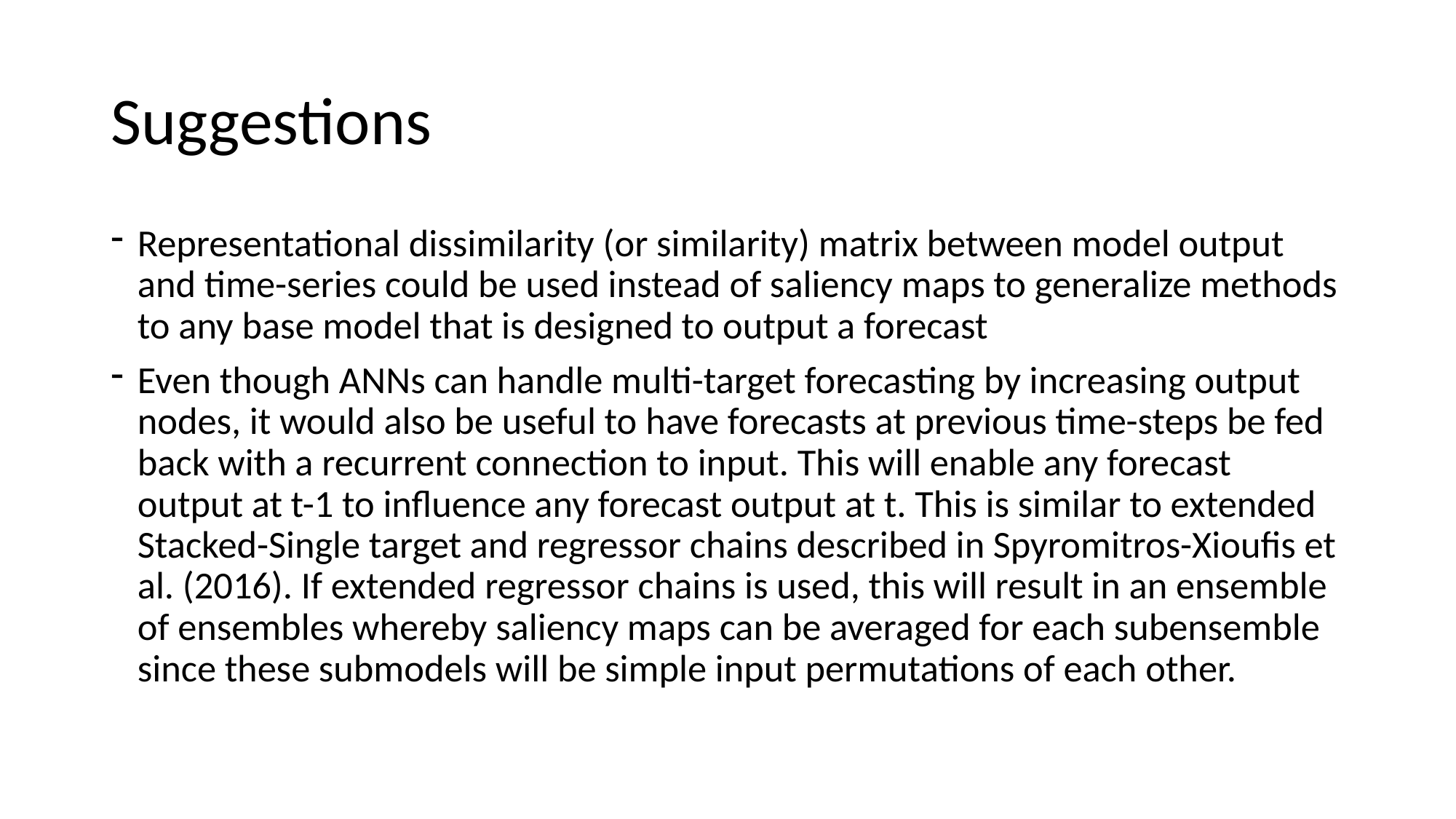

# Suggestions
Representational dissimilarity (or similarity) matrix between model output and time-series could be used instead of saliency maps to generalize methods to any base model that is designed to output a forecast
Even though ANNs can handle multi-target forecasting by increasing output nodes, it would also be useful to have forecasts at previous time-steps be fed back with a recurrent connection to input. This will enable any forecast output at t-1 to influence any forecast output at t. This is similar to extended Stacked-Single target and regressor chains described in Spyromitros-Xioufis et al. (2016). If extended regressor chains is used, this will result in an ensemble of ensembles whereby saliency maps can be averaged for each subensemble since these submodels will be simple input permutations of each other.